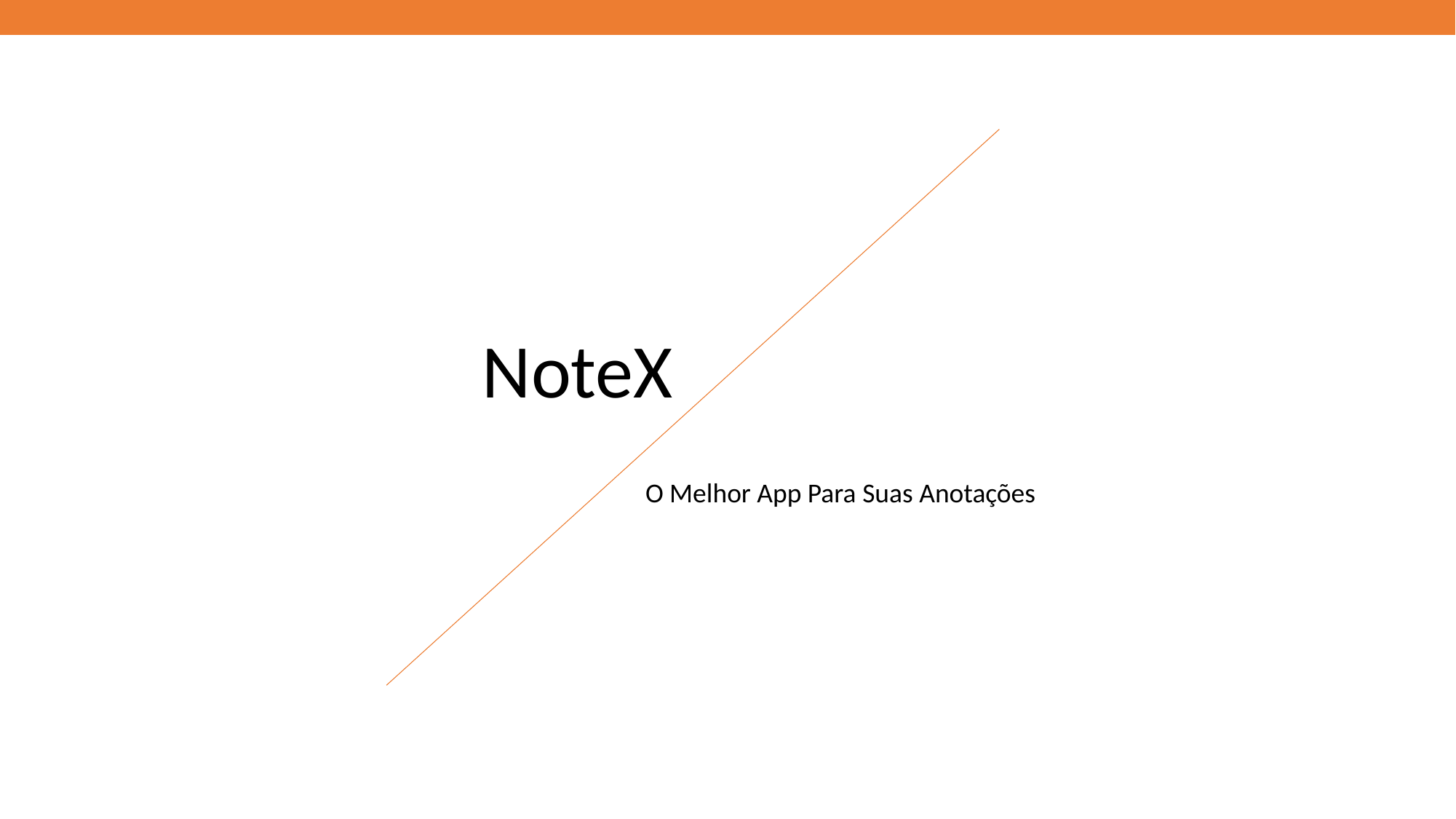

NoteX
O Melhor App Para Suas Anotações